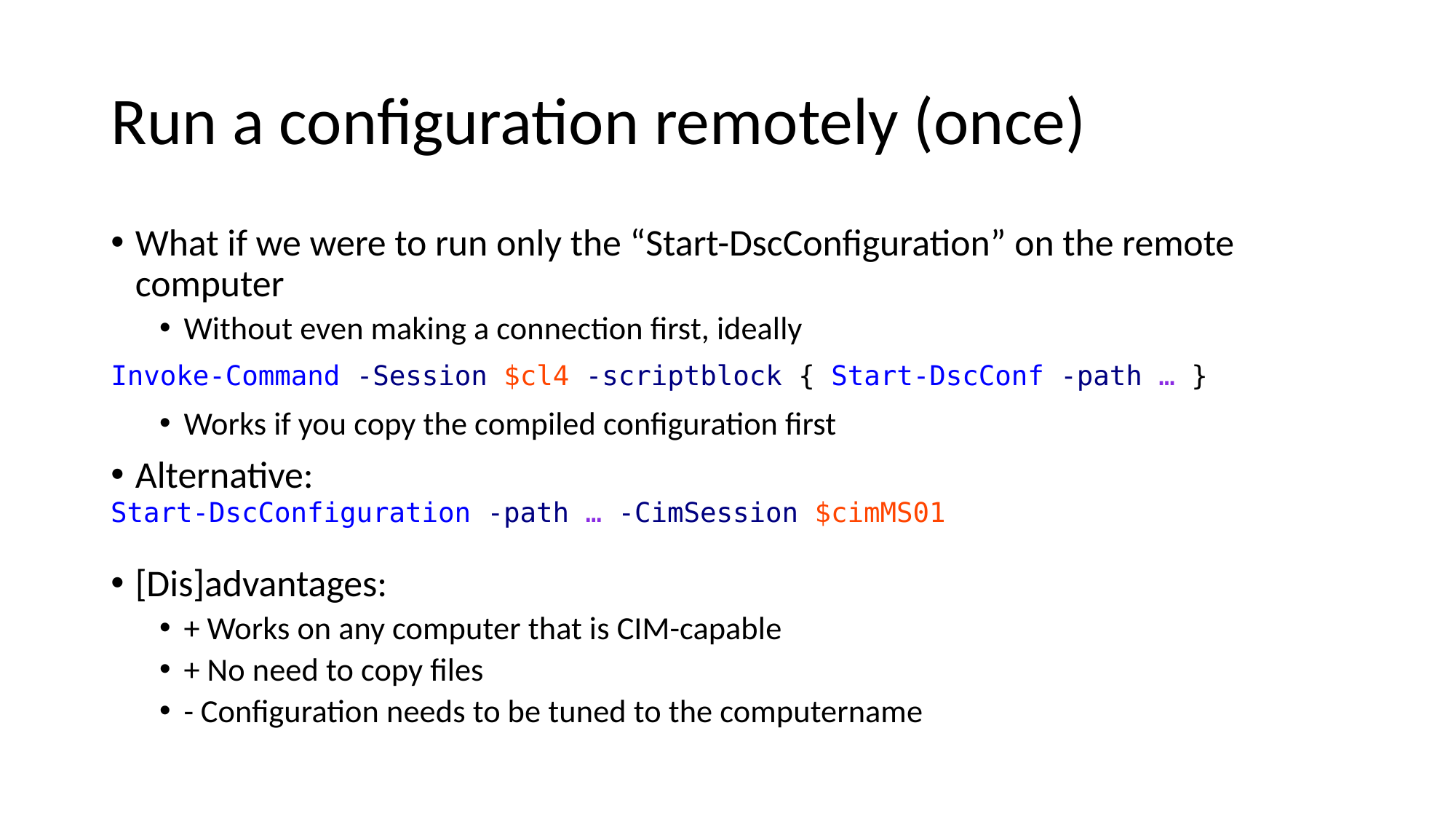

# Run a configuration remotely (once)
What if we were to run only the “Start-DscConfiguration” on the remote computer
Without even making a connection first, ideally

Works if you copy the compiled configuration first
Alternative:

[Dis]advantages:
+ Works on any computer that is CIM-capable
+ No need to copy files
- Configuration needs to be tuned to the computername

Invoke-Command -Session $cl4 -scriptblock { Start-DscConf -path … }
Start-DscConfiguration -path … -CimSession $cimMS01